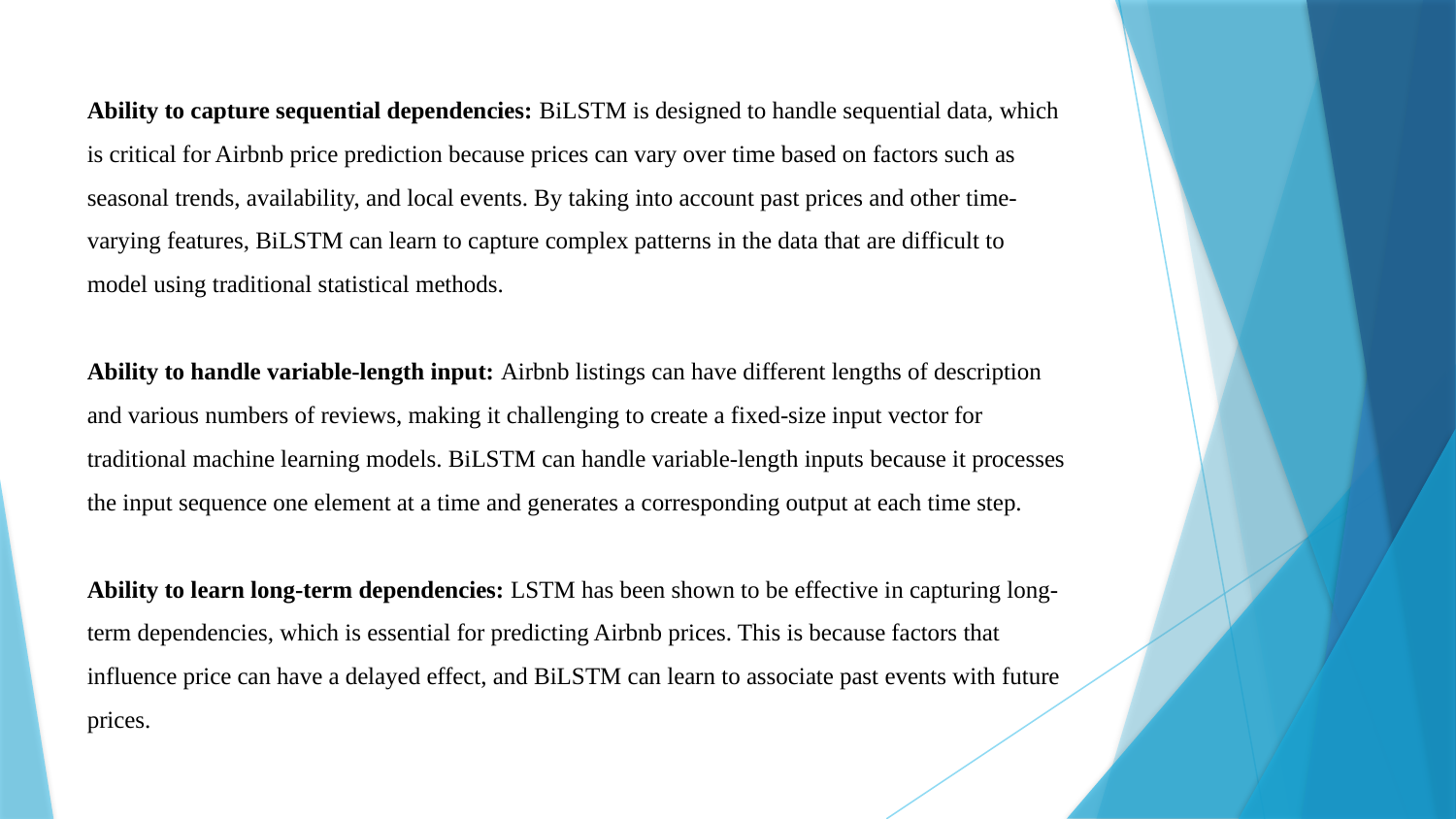

Ability to capture sequential dependencies: BiLSTM is designed to handle sequential data, which is critical for Airbnb price prediction because prices can vary over time based on factors such as seasonal trends, availability, and local events. By taking into account past prices and other time-varying features, BiLSTM can learn to capture complex patterns in the data that are difficult to model using traditional statistical methods.

Ability to handle variable-length input: Airbnb listings can have different lengths of description and various numbers of reviews, making it challenging to create a fixed-size input vector for traditional machine learning models. BiLSTM can handle variable-length inputs because it processes the input sequence one element at a time and generates a corresponding output at each time step.

Ability to learn long-term dependencies: LSTM has been shown to be effective in capturing long-term dependencies, which is essential for predicting Airbnb prices. This is because factors that influence price can have a delayed effect, and BiLSTM can learn to associate past events with future prices.